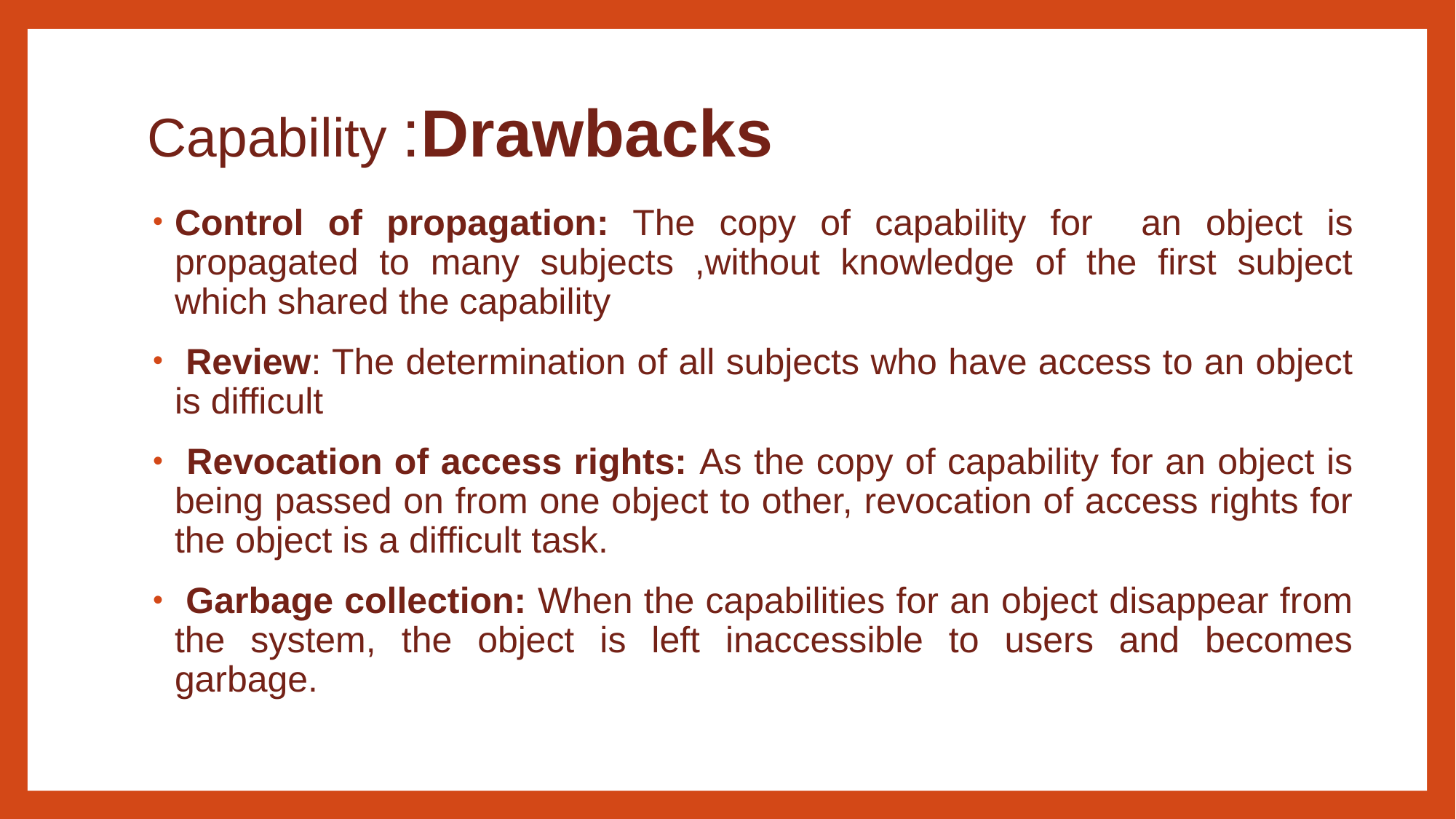

# Capability :Drawbacks
Control of propagation: The copy of capability for  an object is propagated to many subjects ,without knowledge of the first subject which shared the capability
 Review: The determination of all subjects who have access to an object is difficult
 Revocation of access rights: As the copy of capability for an object is being passed on from one object to other, revocation of access rights for the object is a difficult task.
 Garbage collection: When the capabilities for an object disappear from the system, the object is left inaccessible to users and becomes garbage.